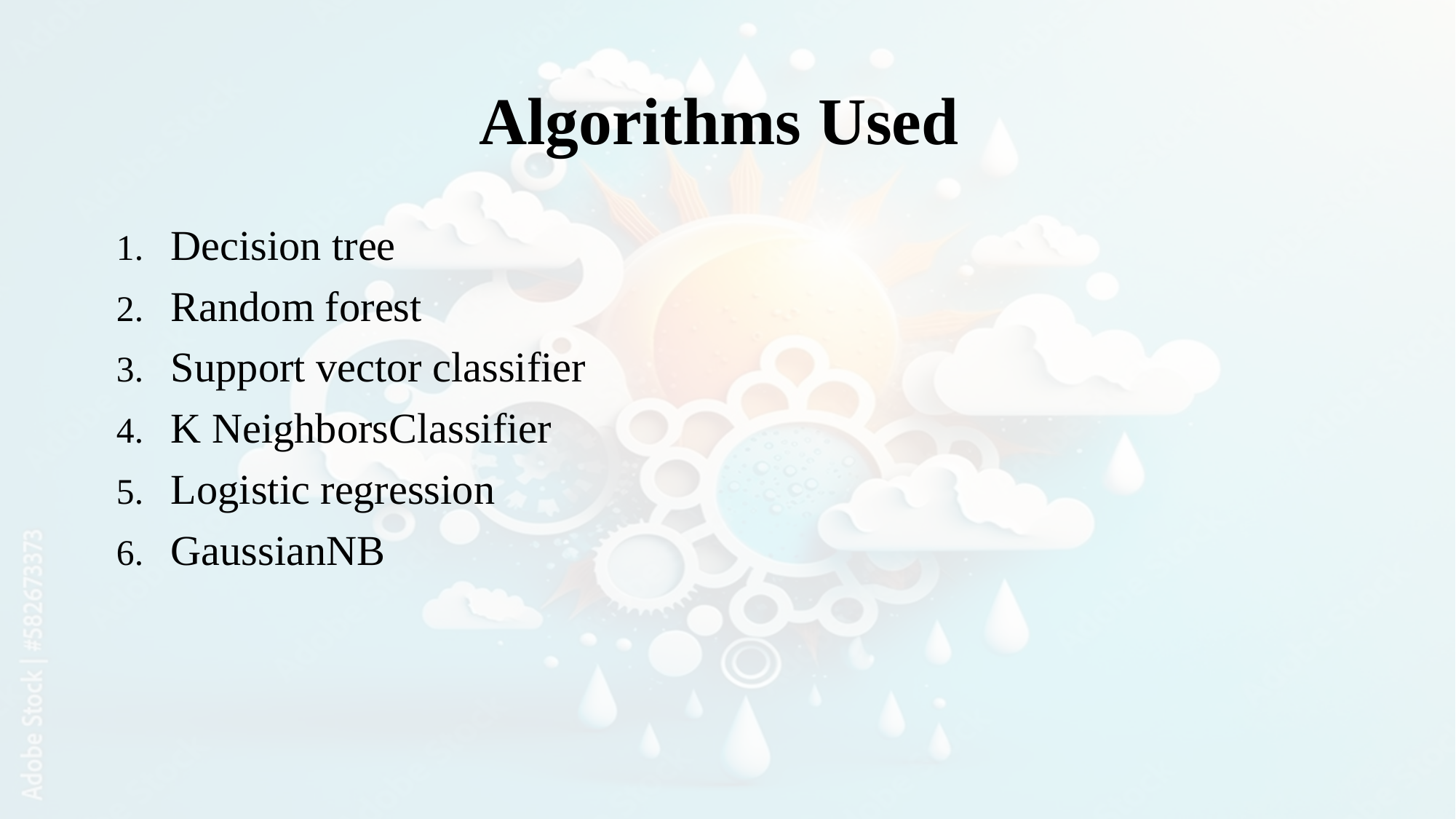

# Algorithms Used
Decision tree
Random forest
Support vector classifier
K NeighborsClassifier
Logistic regression
GaussianNB